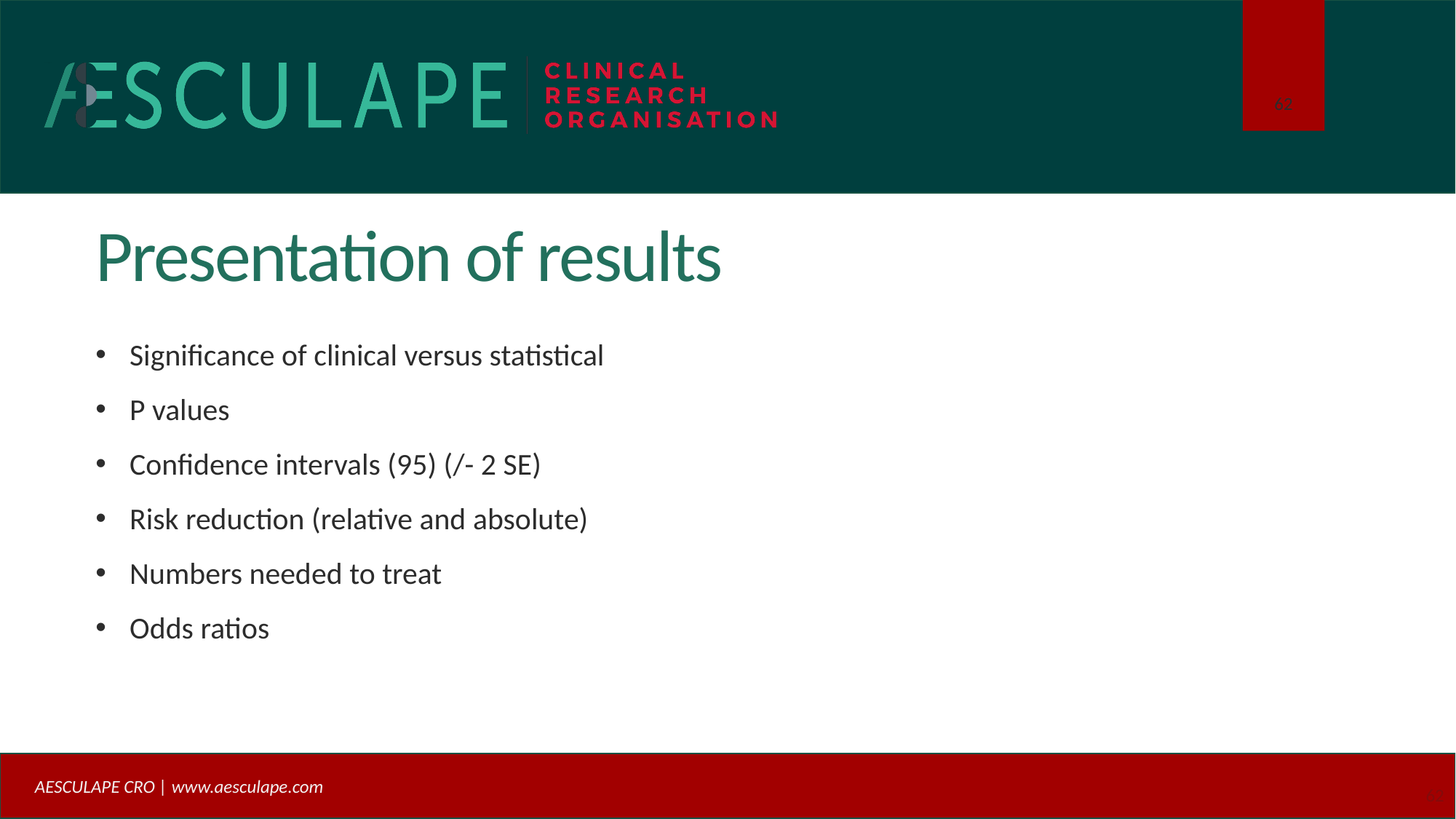

# Presentation of results
Significance of clinical versus statistical
P values
Confidence intervals (95) (/- 2 SE)
Risk reduction (relative and absolute)
Numbers needed to treat
Odds ratios
62